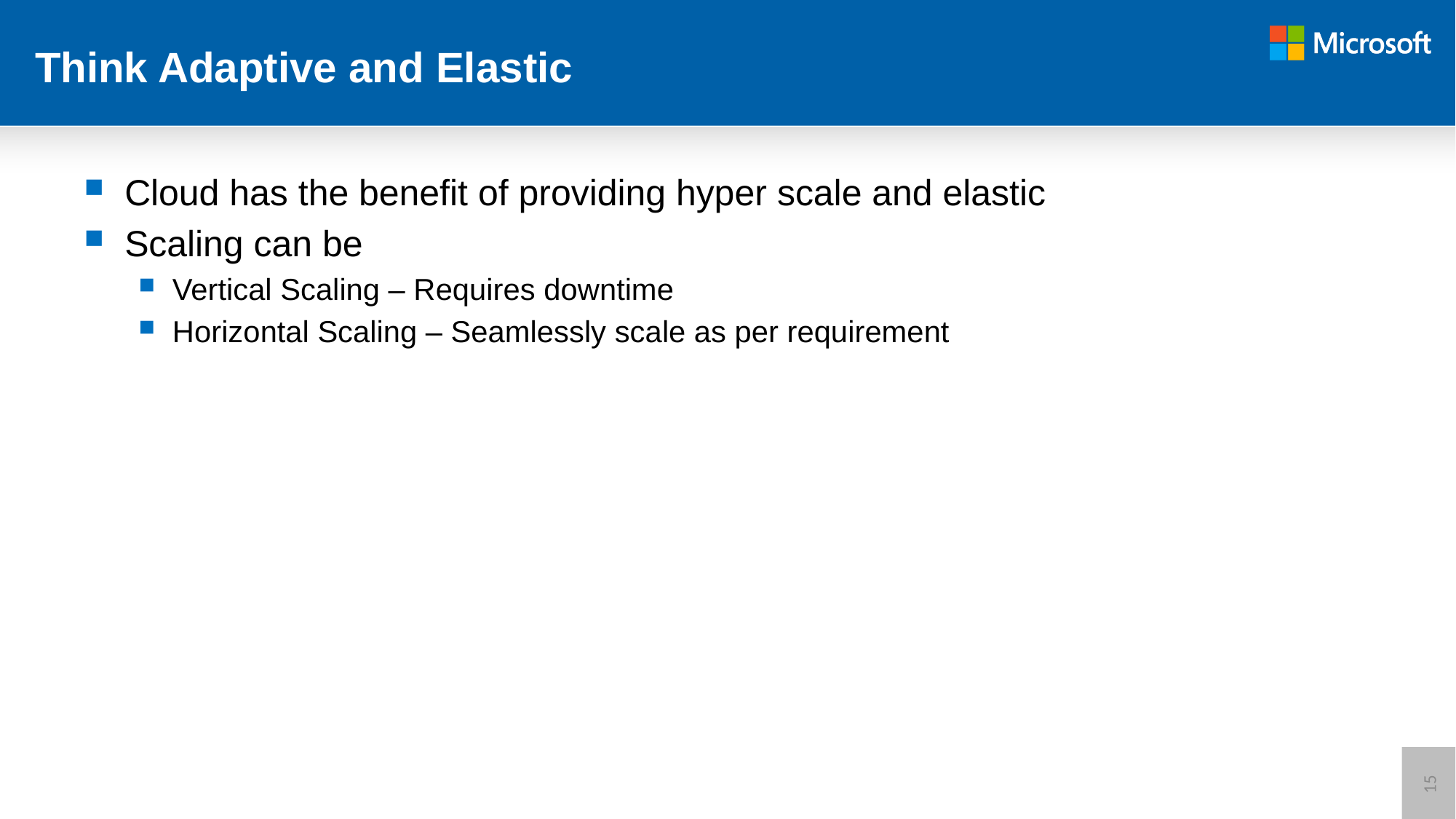

# Think Adaptive and Elastic
Cloud has the benefit of providing hyper scale and elastic
Scaling can be
Vertical Scaling – Requires downtime
Horizontal Scaling – Seamlessly scale as per requirement